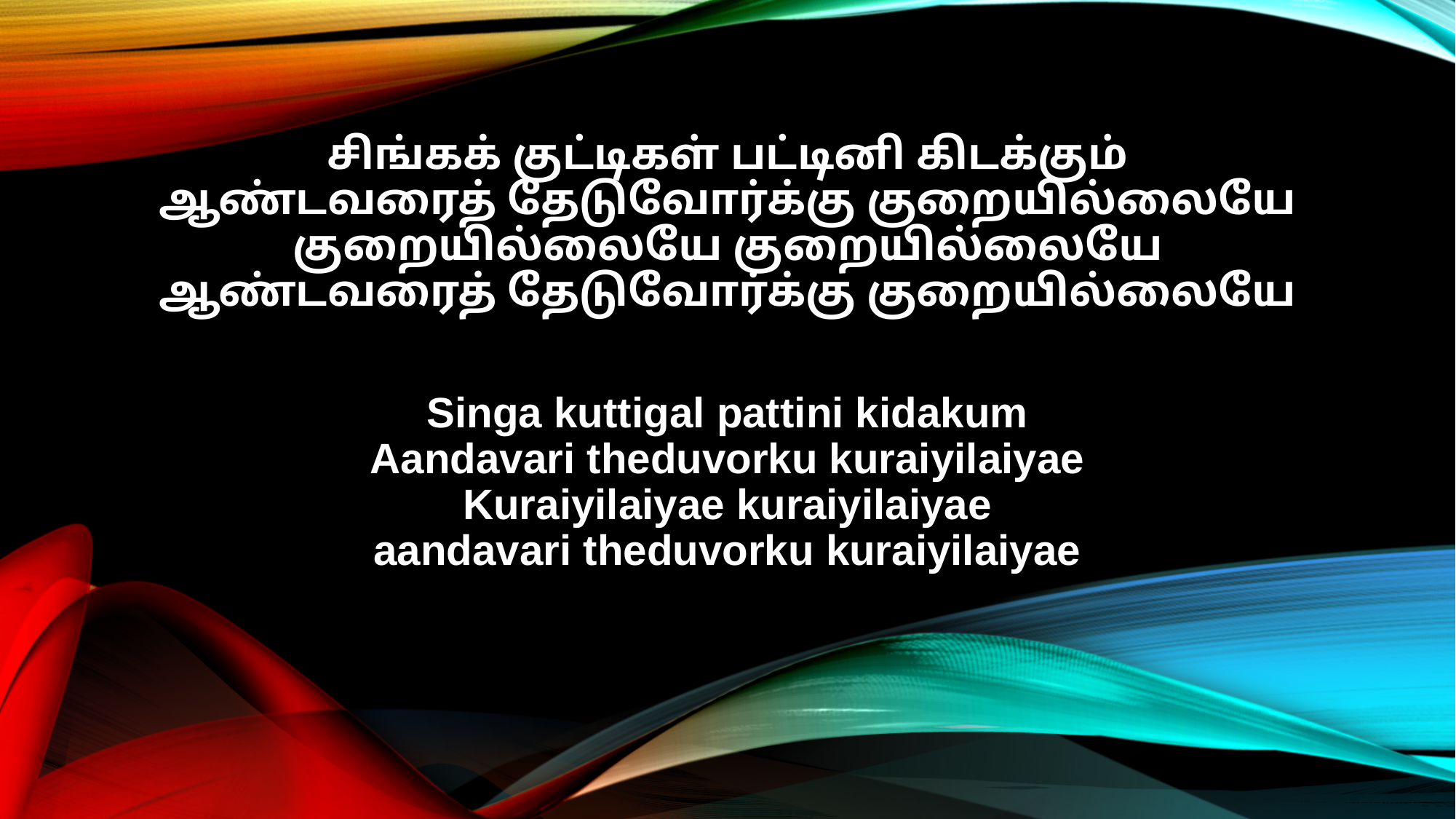

சிங்கக் குட்டிகள் பட்டினி கிடக்கும்
ஆண்டவரைத் தேடுவோர்க்கு குறையில்லையே
குறையில்லையே குறையில்லையே
ஆண்டவரைத் தேடுவோர்க்கு குறையில்லையே

Singa kuttigal pattini kidakum
Aandavari theduvorku kuraiyilaiyae
Kuraiyilaiyae kuraiyilaiyae
aandavari theduvorku kuraiyilaiyae